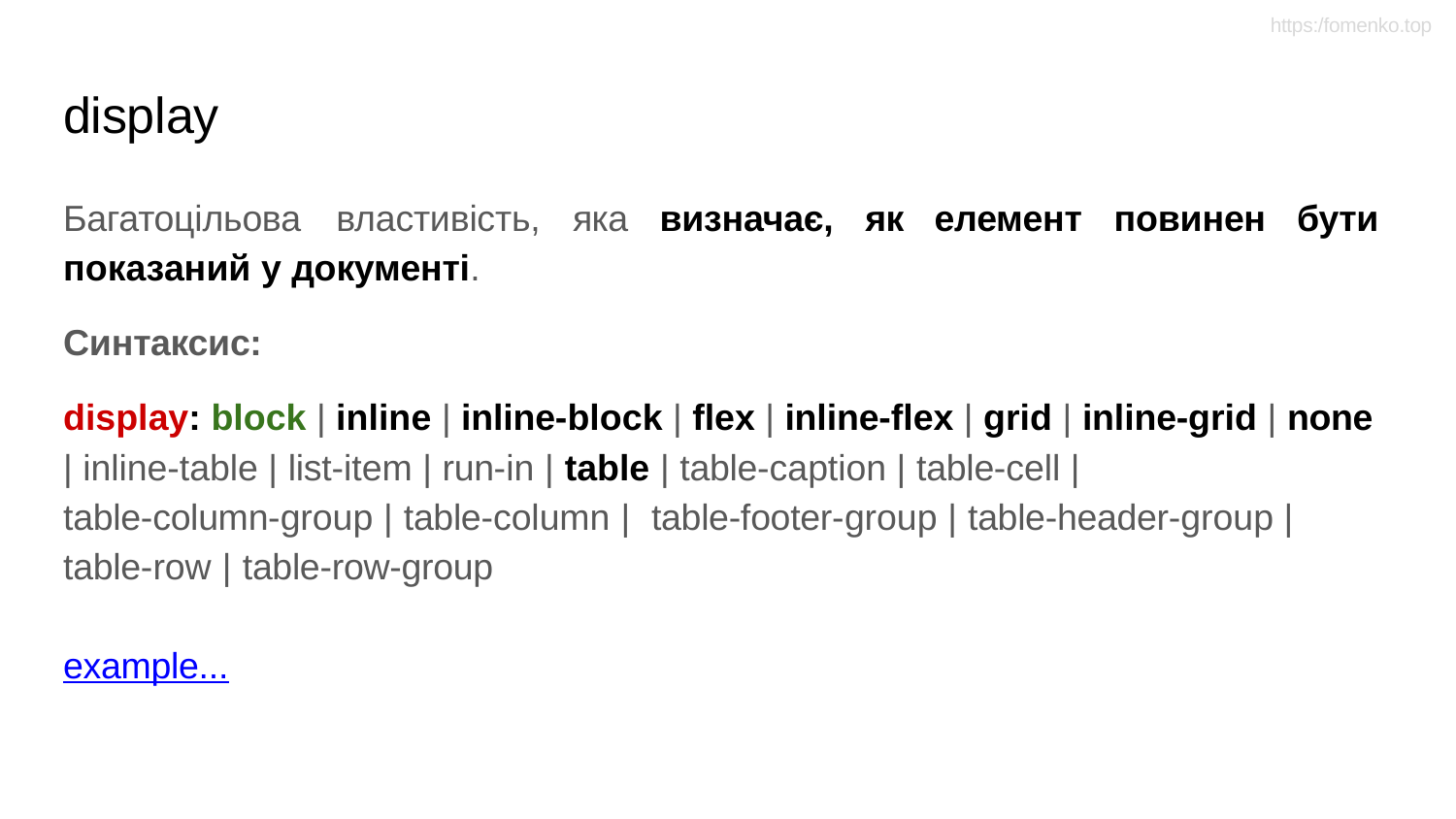

https:/fomenko.top
# display
Багатоцільова	властивість,	яка	визначає,	як	елемент	повинен	бути показаний у документі.
Синтаксис:
display: block | inline | inline-block | flex | inline-flex | grid | inline-grid | none
| inline-table | list-item | run-in | table | table-caption | table-cell |
table-column-group | table-column |  table-footer-group | table-header-group | table-row | table-row-group

example...